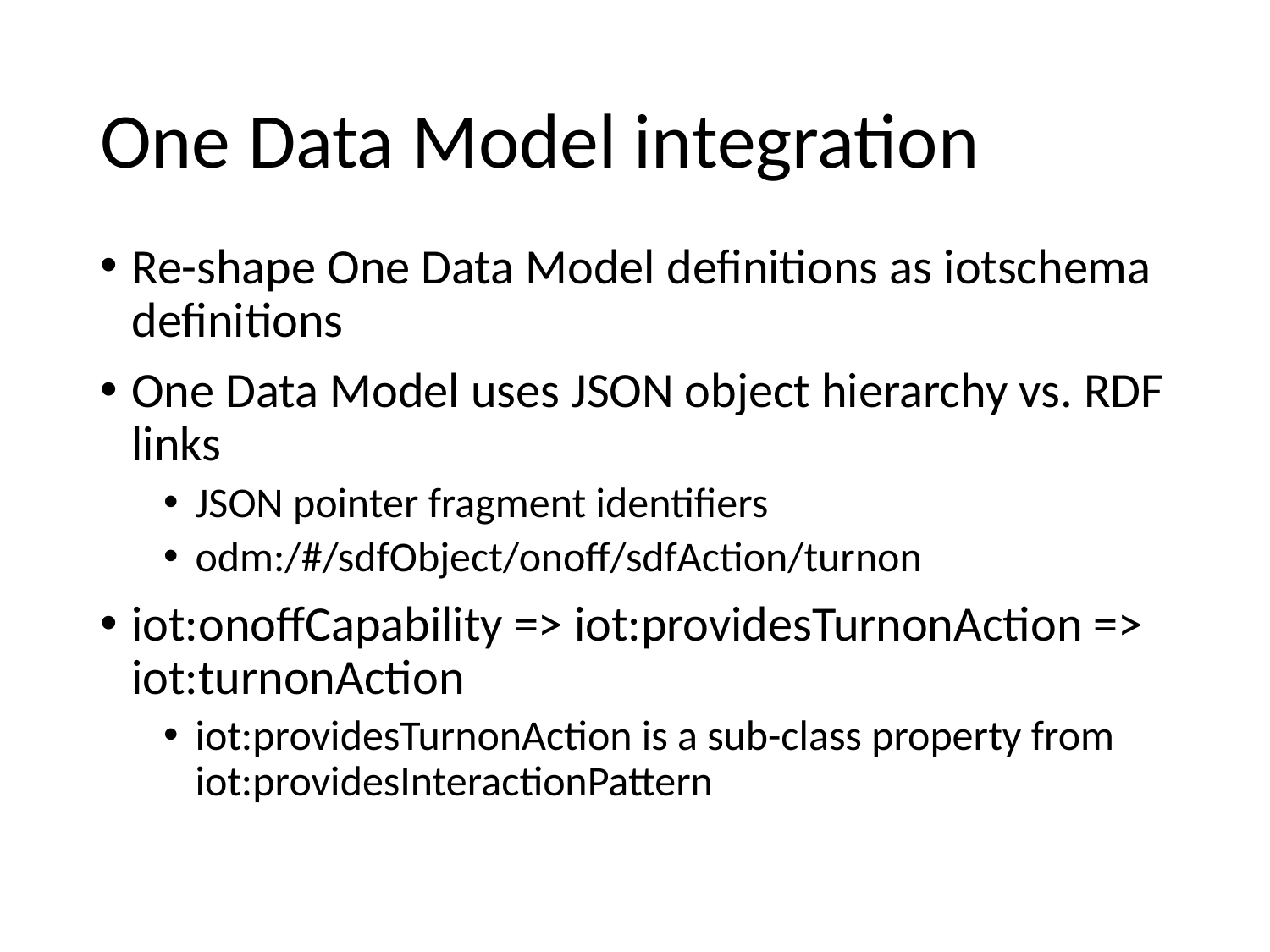

# One Data Model integration
Re-shape One Data Model definitions as iotschema definitions
One Data Model uses JSON object hierarchy vs. RDF links
JSON pointer fragment identifiers
odm:/#/sdfObject/onoff/sdfAction/turnon
iot:onoffCapability => iot:providesTurnonAction => iot:turnonAction
iot:providesTurnonAction is a sub-class property from iot:providesInteractionPattern